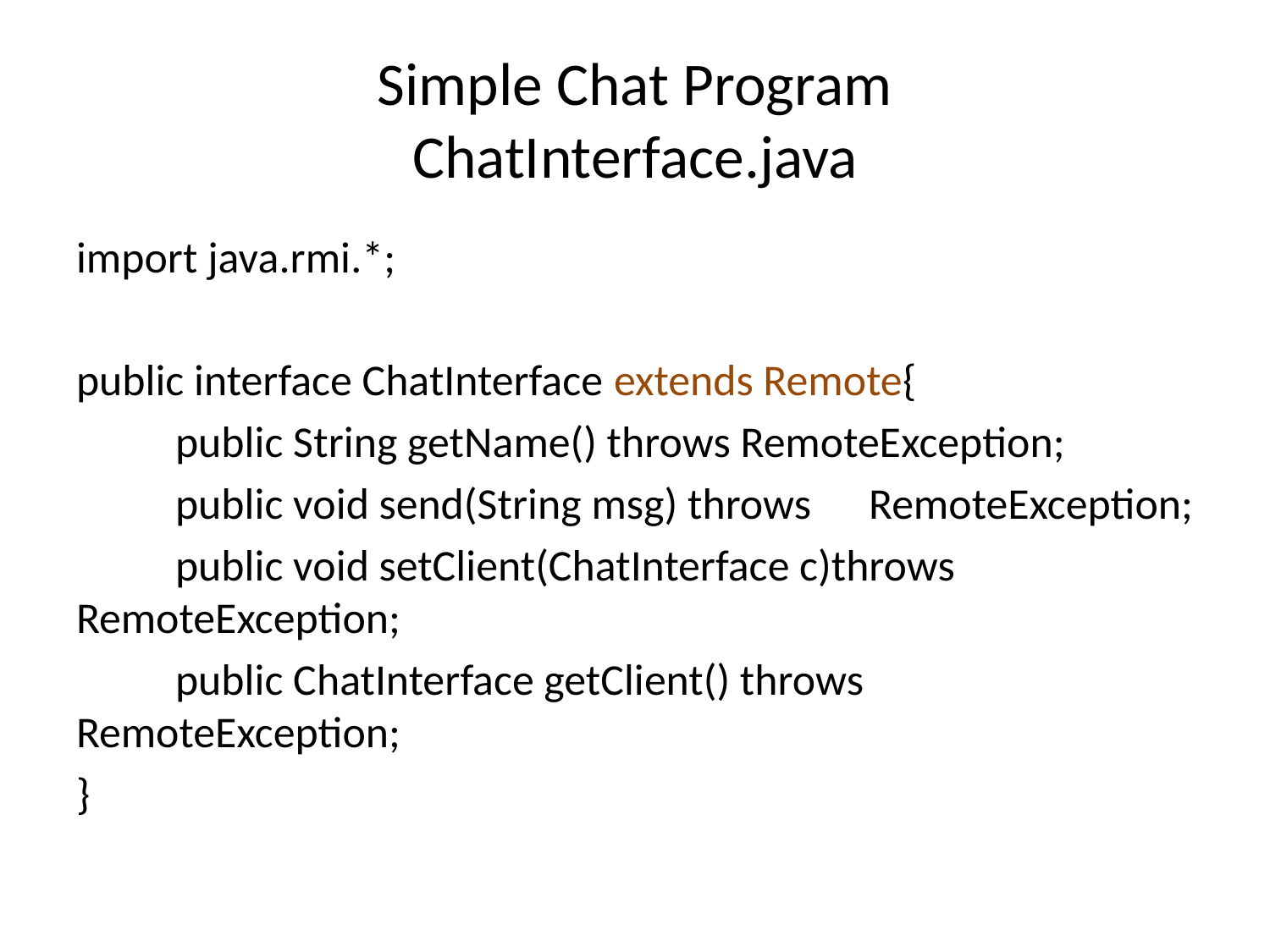

# Simple Chat Program ChatInterface.java
import java.rmi.*;

public interface ChatInterface extends Remote{
	public String getName() throws RemoteException;
	public void send(String msg) throws 								RemoteException;
	public void setClient(ChatInterface c)throws 							RemoteException;
	public ChatInterface getClient() throws 								RemoteException;
}